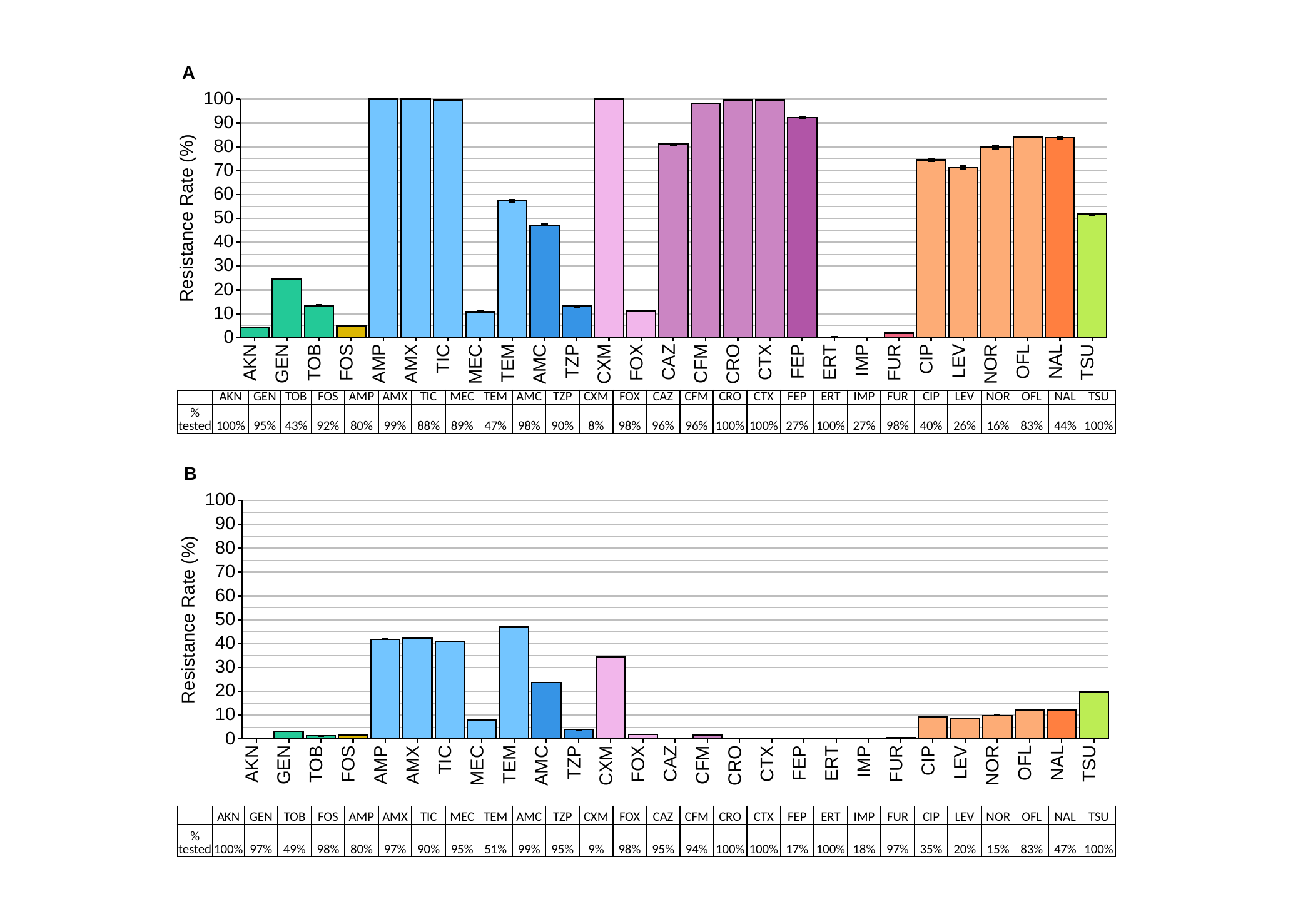

A
100

90

80

70

60

Resistance Rate (%)
50

40

30

20

10

0

TIC
CIP
IMP
TZP
LEV
OFL
FEP
NAL
CAZ
CTX
TSU
ERT
TOB
FOS
FOX
FUR
AKN
TEM
CFM
GEN
AMP
AMX
CRO
NOR
MEC
AMC
CXM
|  | AKN | GEN | TOB | FOS | AMP | AMX | TIC | MEC | TEM | AMC | TZP | CXM | FOX | CAZ | CFM | CRO | CTX | FEP | ERT | IMP | FUR | CIP | LEV | NOR | OFL | NAL | TSU |
| --- | --- | --- | --- | --- | --- | --- | --- | --- | --- | --- | --- | --- | --- | --- | --- | --- | --- | --- | --- | --- | --- | --- | --- | --- | --- | --- | --- |
| % tested | 100% | 95% | 43% | 92% | 80% | 99% | 88% | 89% | 47% | 98% | 90% | 8% | 98% | 96% | 96% | 100% | 100% | 27% | 100% | 27% | 98% | 40% | 26% | 16% | 83% | 44% | 100% |
B
100

90

80

70

60

Resistance Rate (%)
50

40

30

20

10

0

TIC
CIP
IMP
TZP
LEV
OFL
FEP
NAL
CAZ
CTX
TSU
ERT
TOB
FOS
FOX
FUR
AKN
TEM
CFM
GEN
AMP
AMX
CRO
NOR
MEC
AMC
CXM
|  | AKN | GEN | TOB | FOS | AMP | AMX | TIC | MEC | TEM | AMC | TZP | CXM | FOX | CAZ | CFM | CRO | CTX | FEP | ERT | IMP | FUR | CIP | LEV | NOR | OFL | NAL | TSU |
| --- | --- | --- | --- | --- | --- | --- | --- | --- | --- | --- | --- | --- | --- | --- | --- | --- | --- | --- | --- | --- | --- | --- | --- | --- | --- | --- | --- |
| % tested | 100% | 97% | 49% | 98% | 80% | 97% | 90% | 95% | 51% | 99% | 95% | 9% | 98% | 95% | 94% | 100% | 100% | 17% | 100% | 18% | 97% | 35% | 20% | 15% | 83% | 47% | 100% |